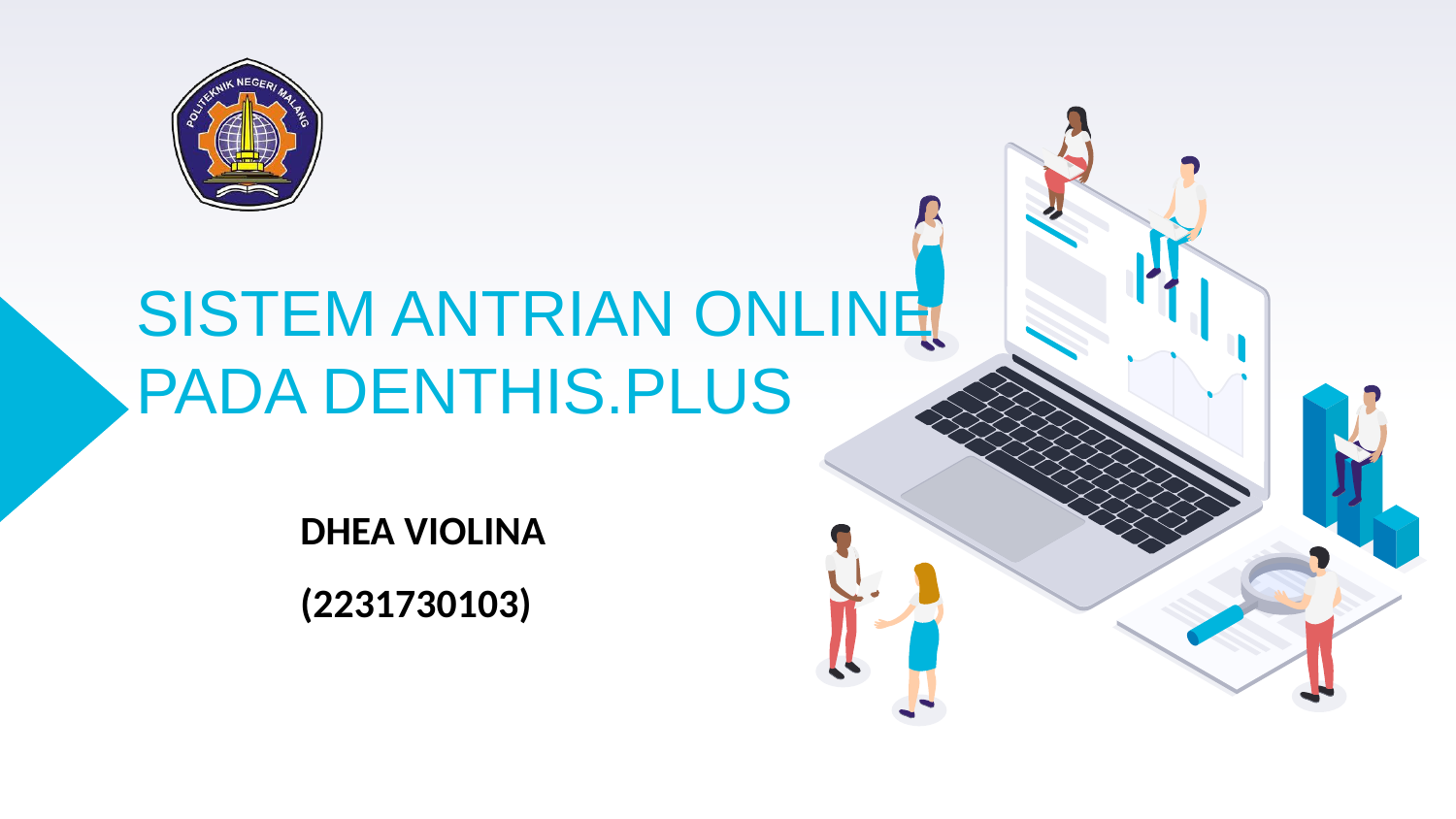

# SISTEM ANTRIAN ONLINE PADA DENTHIS.PLUS
DHEA VIOLINA
(2231730103)